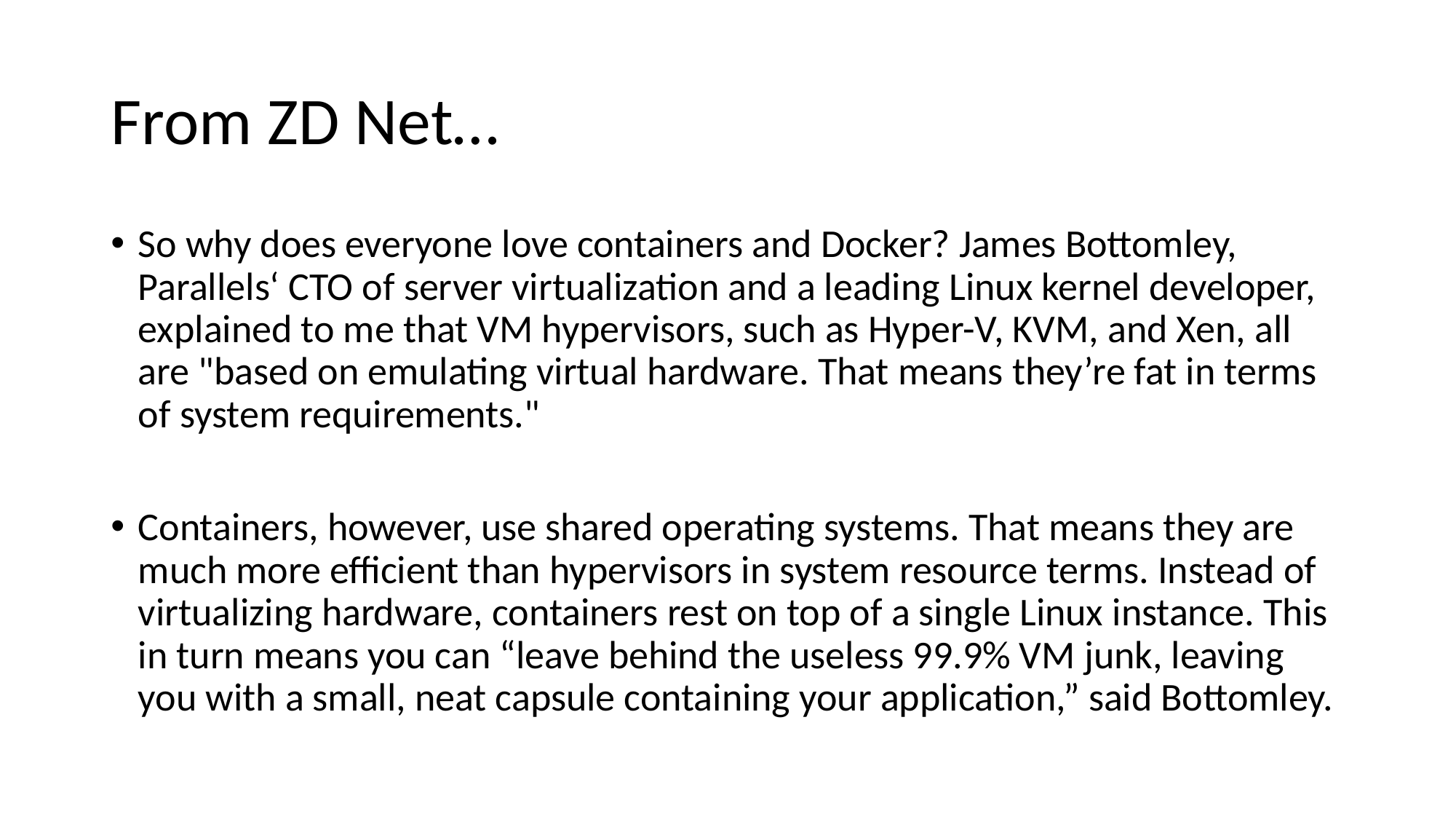

# From ZD Net…
So why does everyone love containers and Docker? James Bottomley, Parallels‘ CTO of server virtualization and a leading Linux kernel developer, explained to me that VM hypervisors, such as Hyper-V, KVM, and Xen, all are "based on emulating virtual hardware. That means they’re fat in terms of system requirements."

Containers, however, use shared operating systems. That means they are much more efficient than hypervisors in system resource terms. Instead of virtualizing hardware, containers rest on top of a single Linux instance. This in turn means you can “leave behind the useless 99.9% VM junk, leaving you with a small, neat capsule containing your application,” said Bottomley.